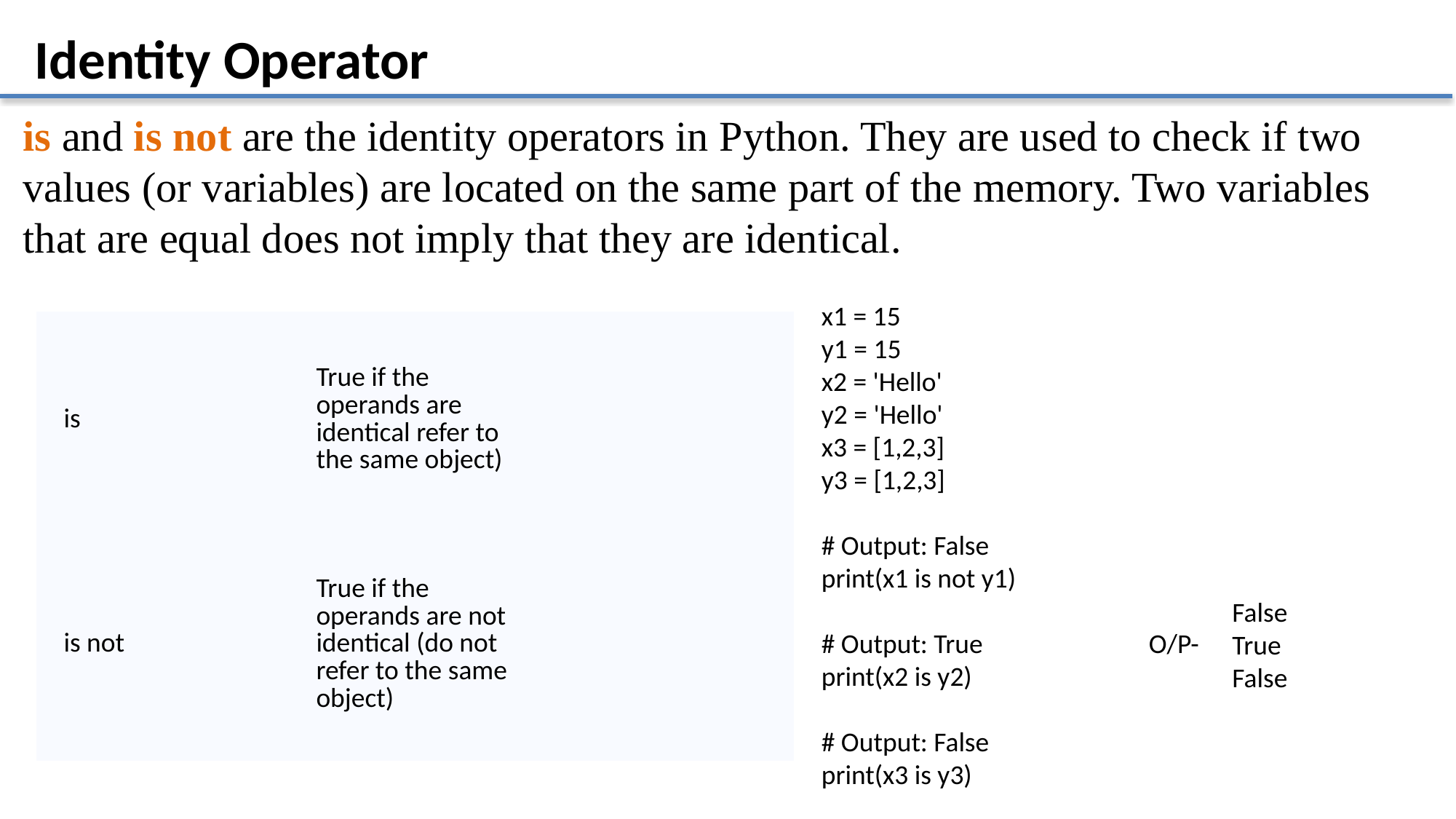

Identity Operator
is and is not are the identity operators in Python. They are used to check if two values (or variables) are located on the same part of the memory. Two variables that are equal does not imply that they are identical.

			(is)

x1 = 15
y1 = 15
x2 = 'Hello'
y2 = 'Hello'
x3 = [1,2,3]
y3 = [1,2,3]

# Output: False
print(x1 is not y1)

# Output: True		O/P-
print(x2 is y2)

# Output: False
print(x3 is y3)
| is | True if the operands are identical refer to the same object) |  |
| --- | --- | --- |
| is not | True if the operands are not identical (do not refer to the same object) |  |
False
True
False
Basics
Presented By : Nitish Vig